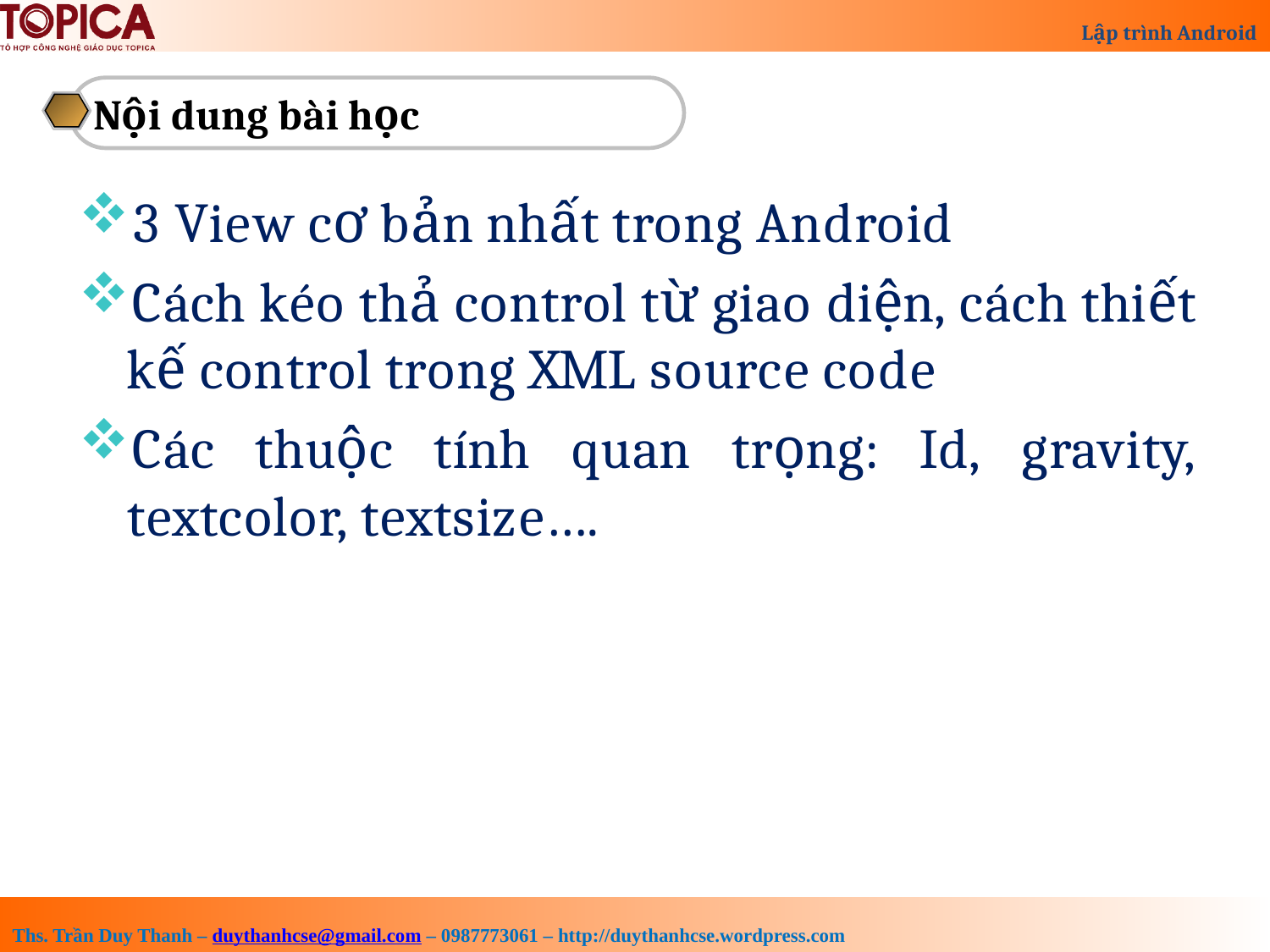

Nội dung bài học

3 View cơ bản nhất trong Android
Cách kéo thả control từ giao diện, cách thiết kế control trong XML source code
Các thuộc tính quan trọng: Id, gravity, textcolor, textsize….